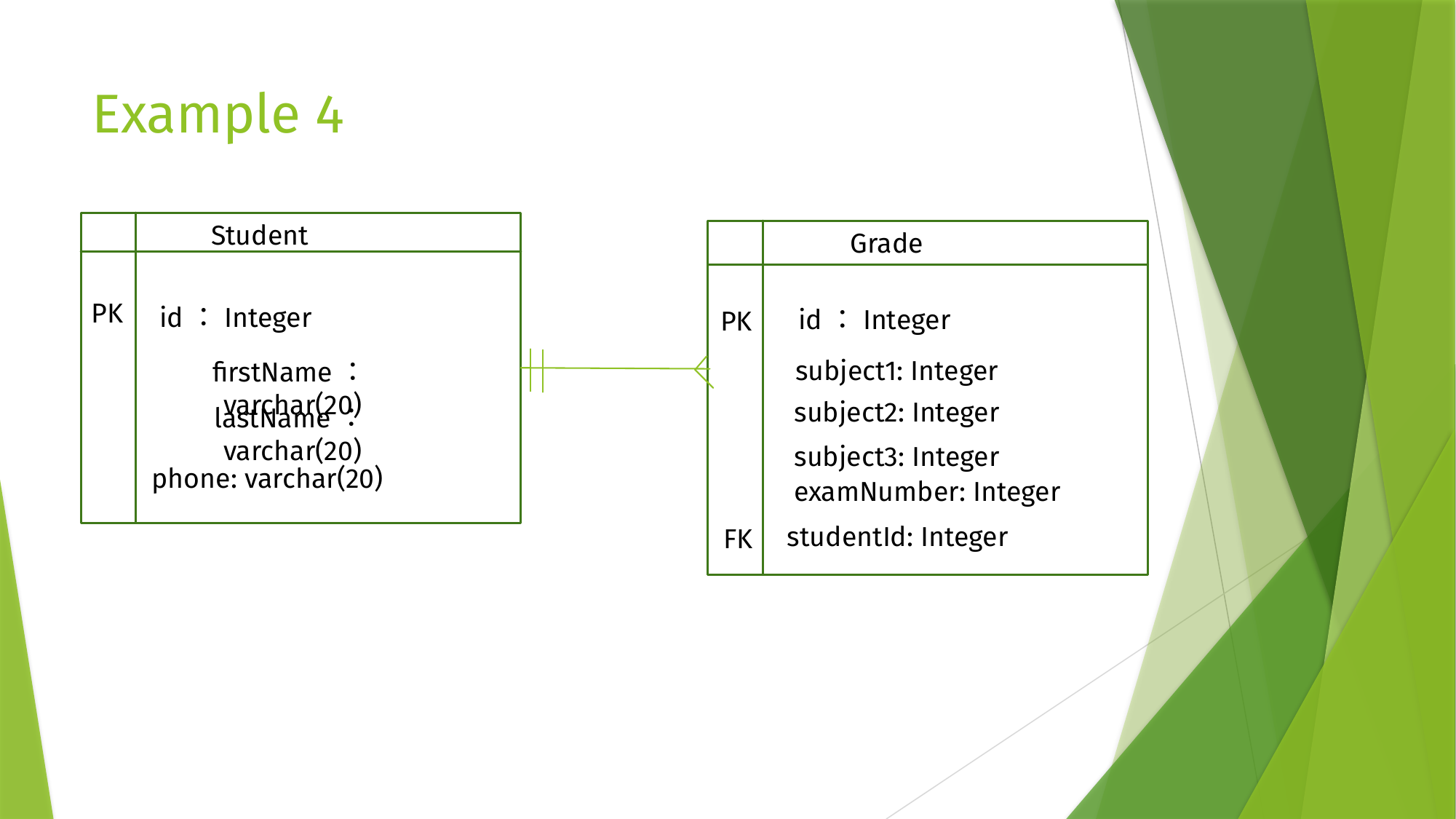

# Example 4

Student

Grade
PK
id：Integer
id：Integer
PK
subject1: Integer
firstName：varchar(20)
subject2: Integer
lastName：varchar(20)
subject3: Integer
phone: varchar(20)
examNumber: Integer
studentId: Integer
FK